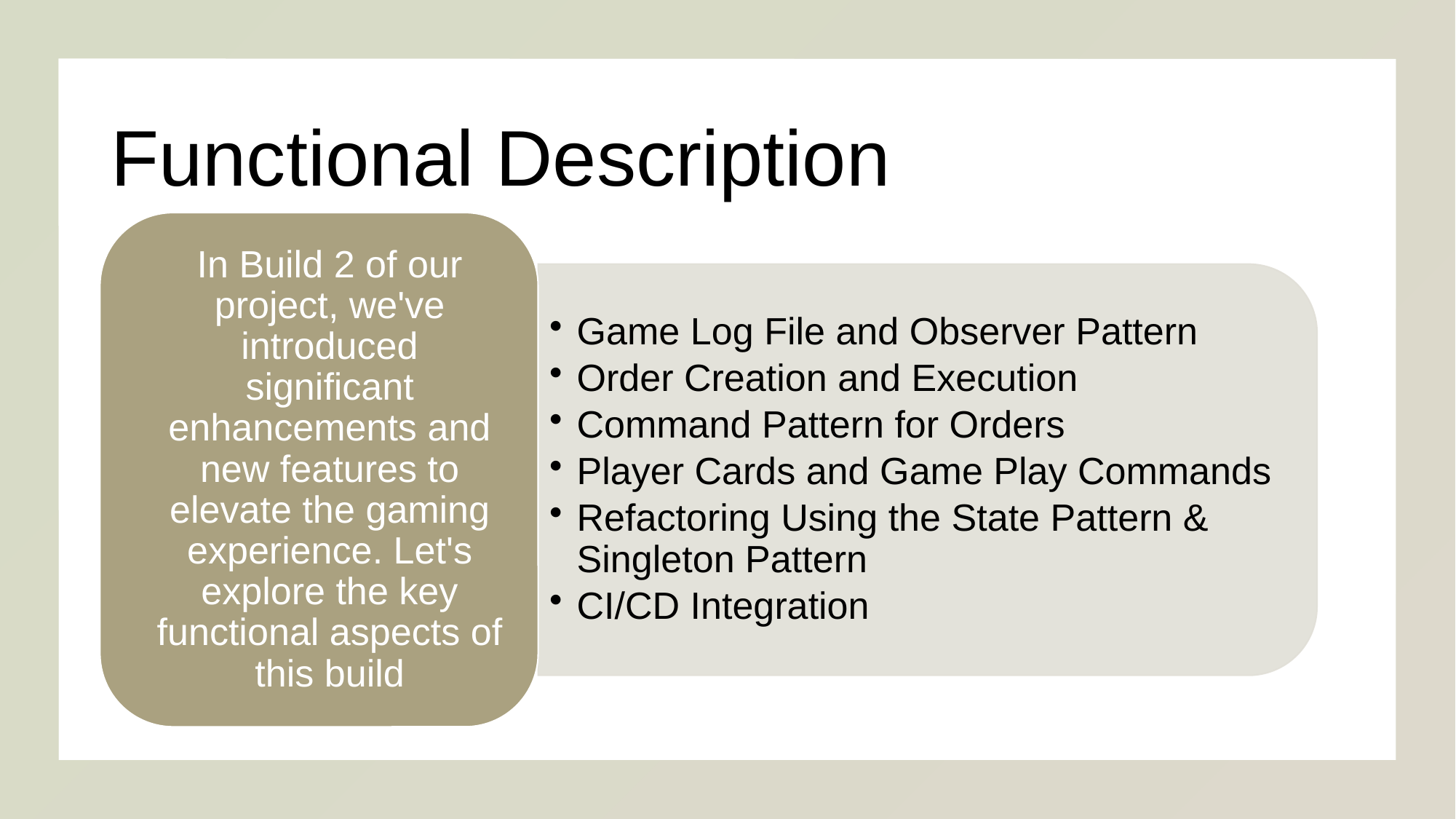

# Functional Description
Game Log File and Observer Pattern
Order Creation and Execution
Command Pattern for Orders
Player Cards and Game Play Commands
Refactoring Using the State Pattern & Singleton Pattern
CI/CD Integration
In Build 2 of our project, we've introduced significant enhancements and new features to elevate the gaming experience. Let's explore the key functional aspects of this build